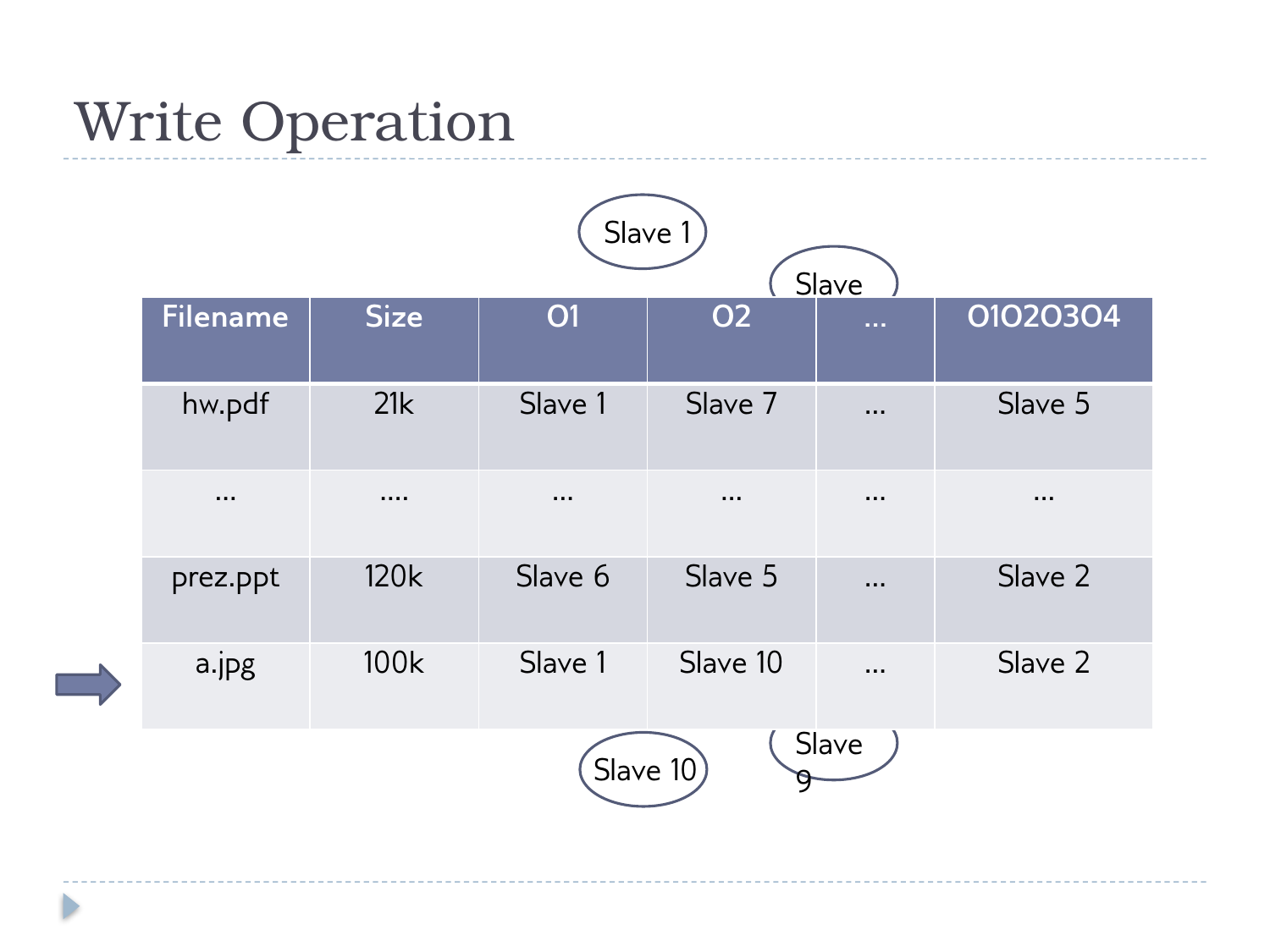

# Write Operation

Slave 1

Slave 2
| Filename | Size | O1 | O2 | … | O1O2O3O4 |
| --- | --- | --- | --- | --- | --- |
| hw.pdf | 21k | Slave 1 | Slave 7 | … | Slave 5 |
| … | …. | … | … | … | … |
| prez.ppt | 120k | Slave 6 | Slave 5 | … | Slave 2 |
| a.jpg | 100k | Slave 1 | Slave 10 | … | Slave 2 |

Slave 3
Write file “a.jpg”
size 100k

…
Client
Master

Slave 8

Slave 9

Slave 10